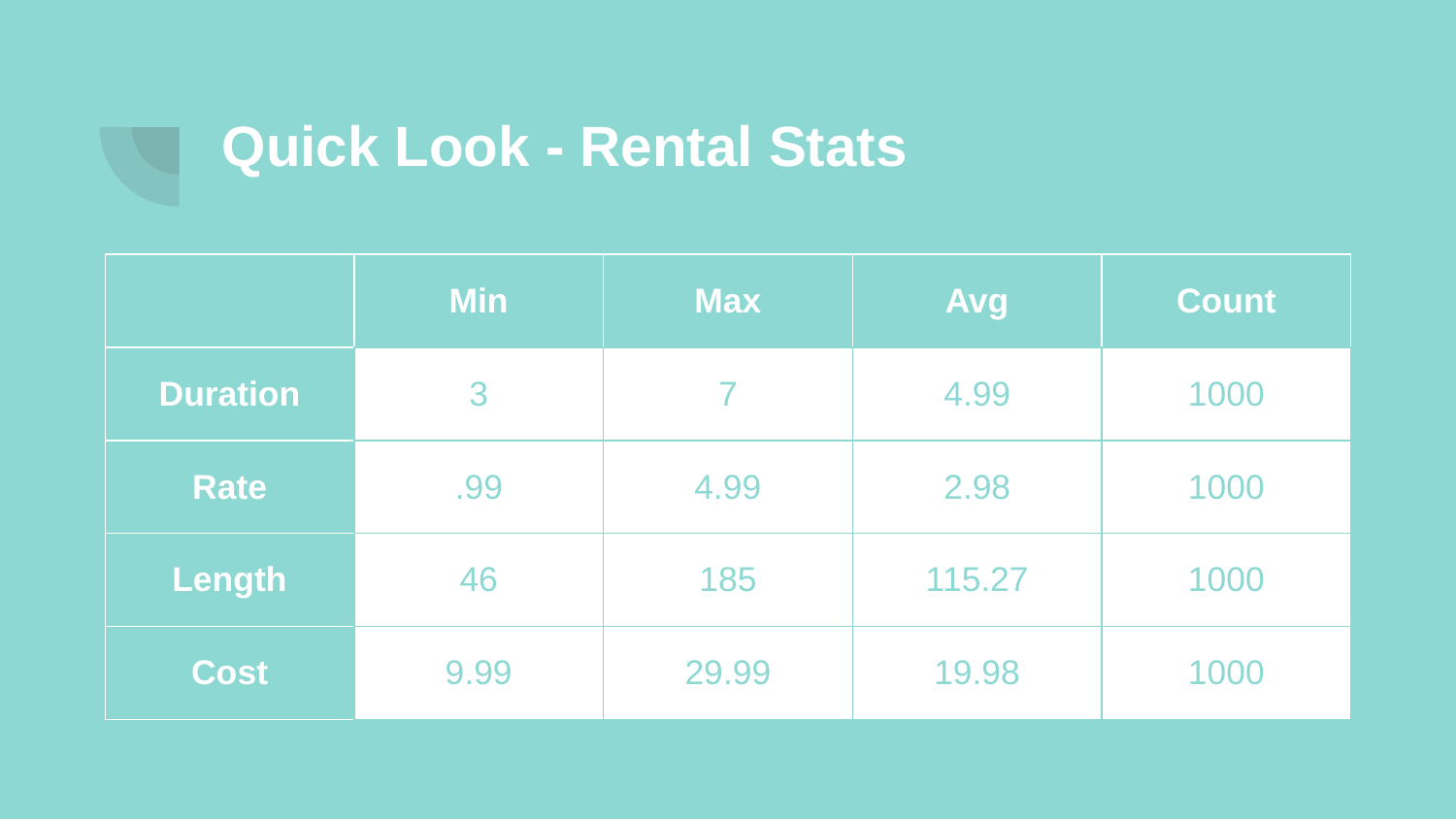

# Quick Look - Rental Stats
|  | Min | Max | Avg | Count |
| --- | --- | --- | --- | --- |
| Duration | 3 | 7 | 4.99 | 1000 |
| Rate | .99 | 4.99 | 2.98 | 1000 |
| Length | 46 | 185 | 115.27 | 1000 |
| Cost | 9.99 | 29.99 | 19.98 | 1000 |